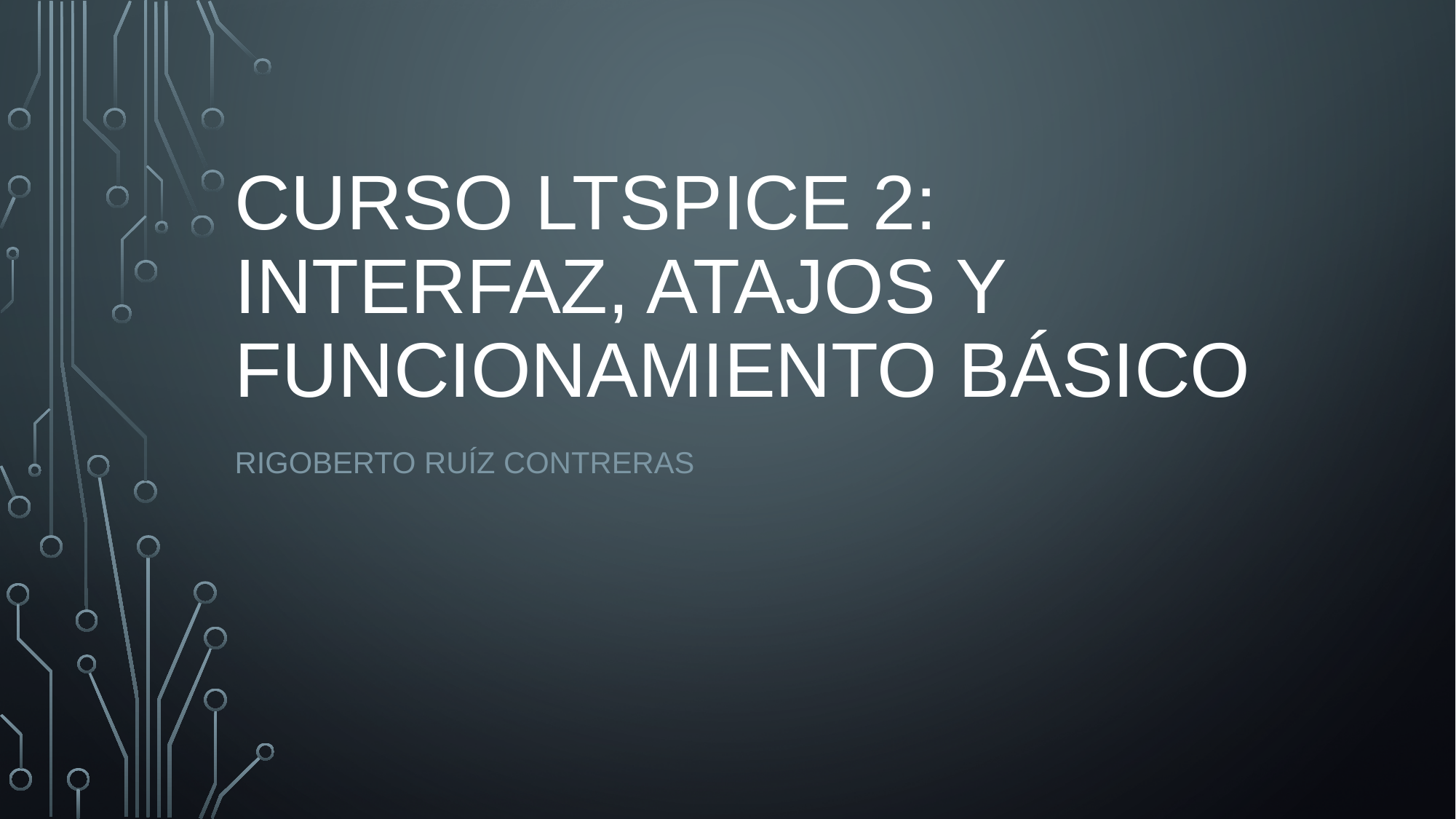

# Curso ltspice 2: Interfaz, atajos y funcionamiento básico
Rigoberto Ruíz Contreras